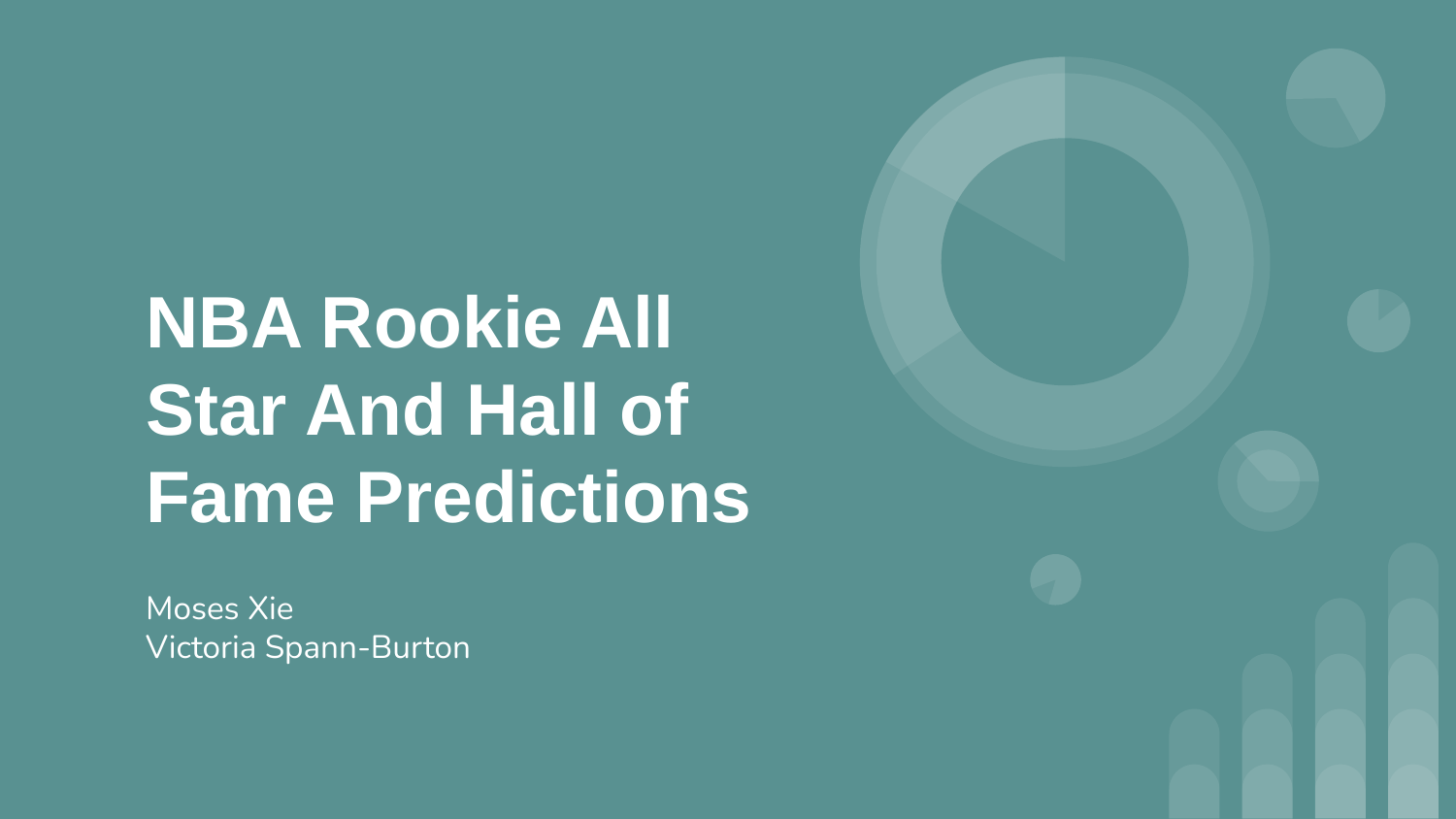

# NBA Rookie All Star And Hall of Fame Predictions
Moses Xie
Victoria Spann-Burton